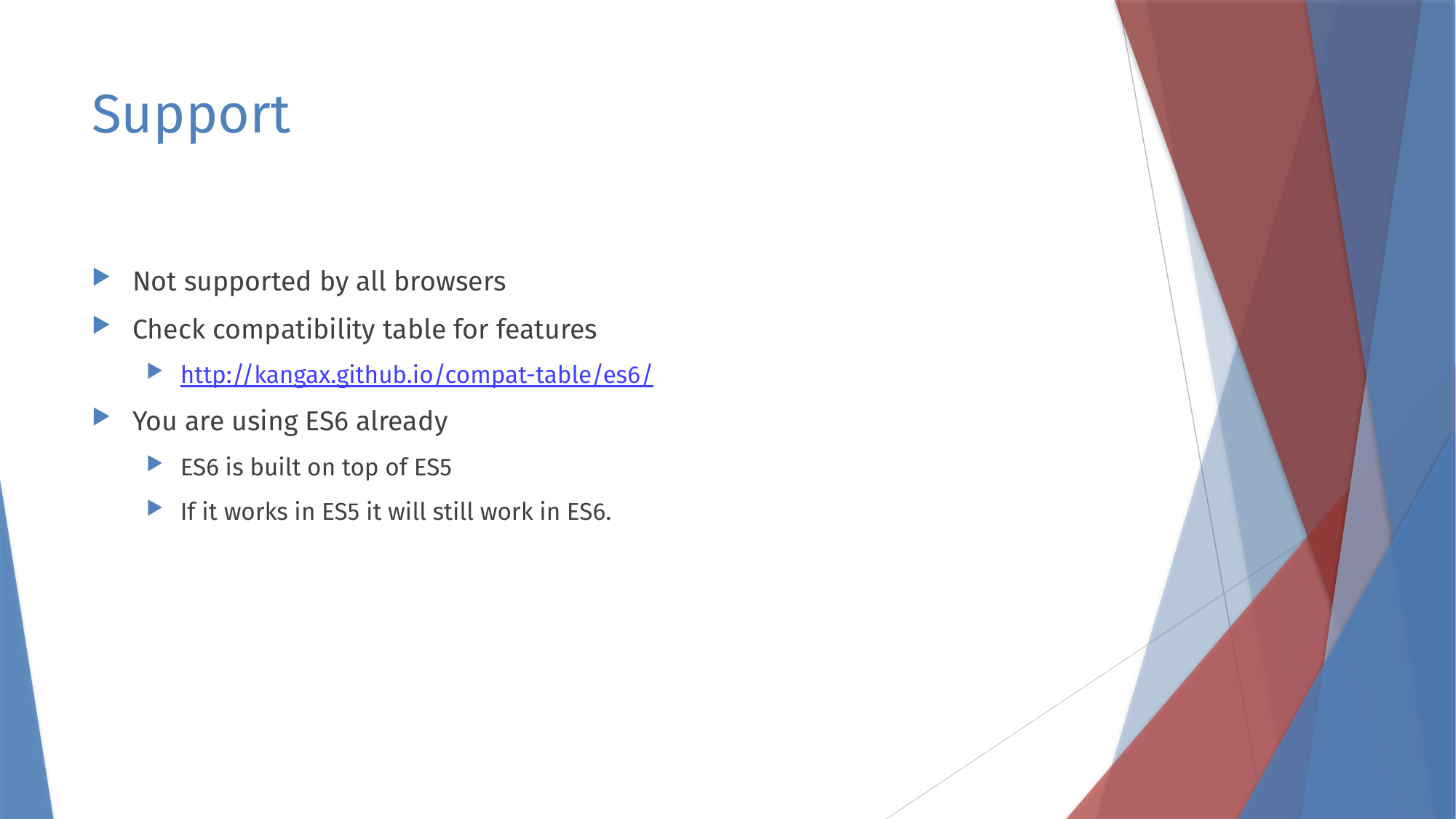

# Support
Not supported by all browsers
Check compatibility table for features
http://kangax.github.io/compat-table/es6/
You are using ES6 already
ES6 is built on top of ES5
If it works in ES5 it will still work in ES6.